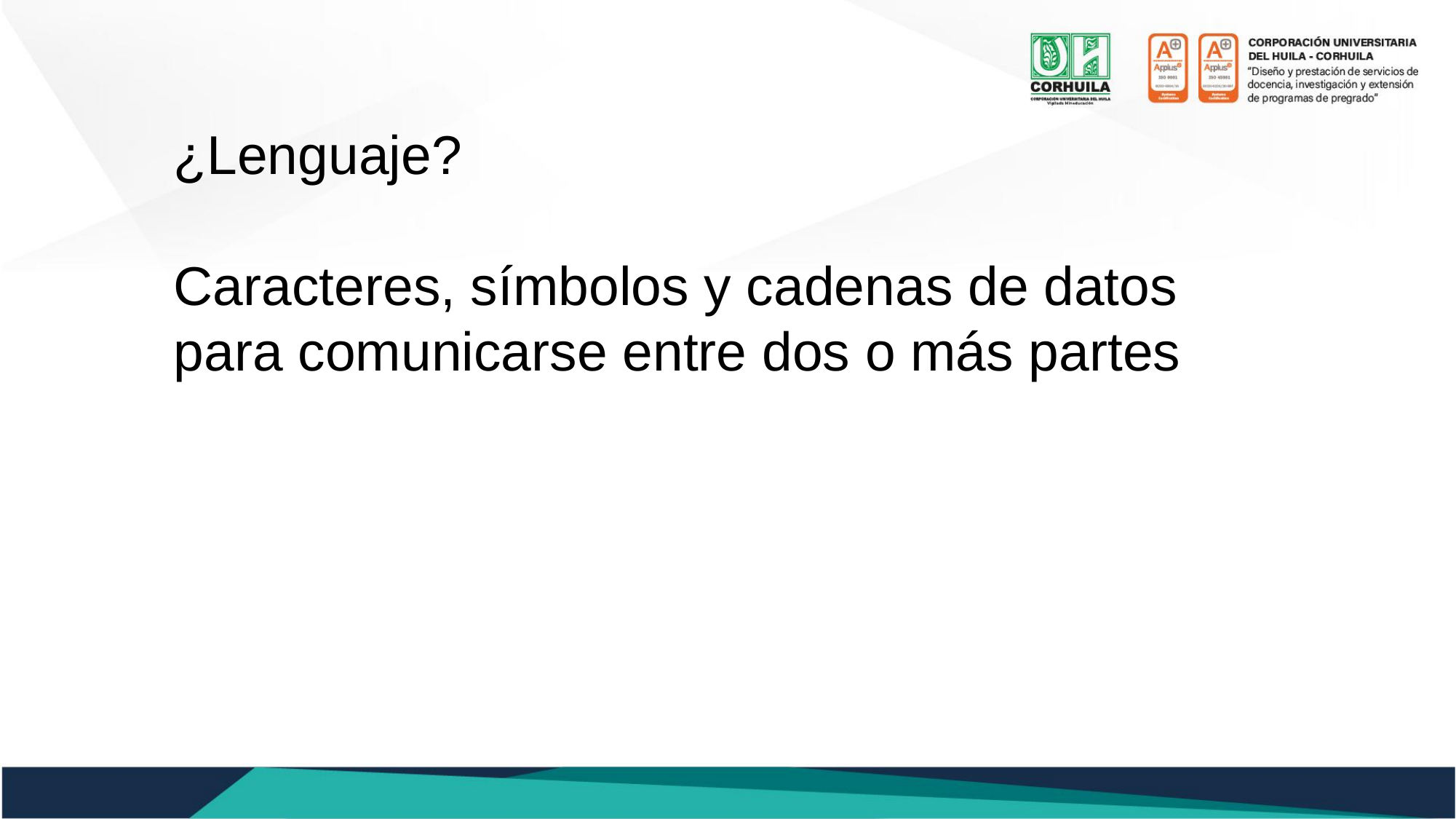

¿Lenguaje?

Caracteres, símbolos y cadenas de datos para comunicarse entre dos o más partes